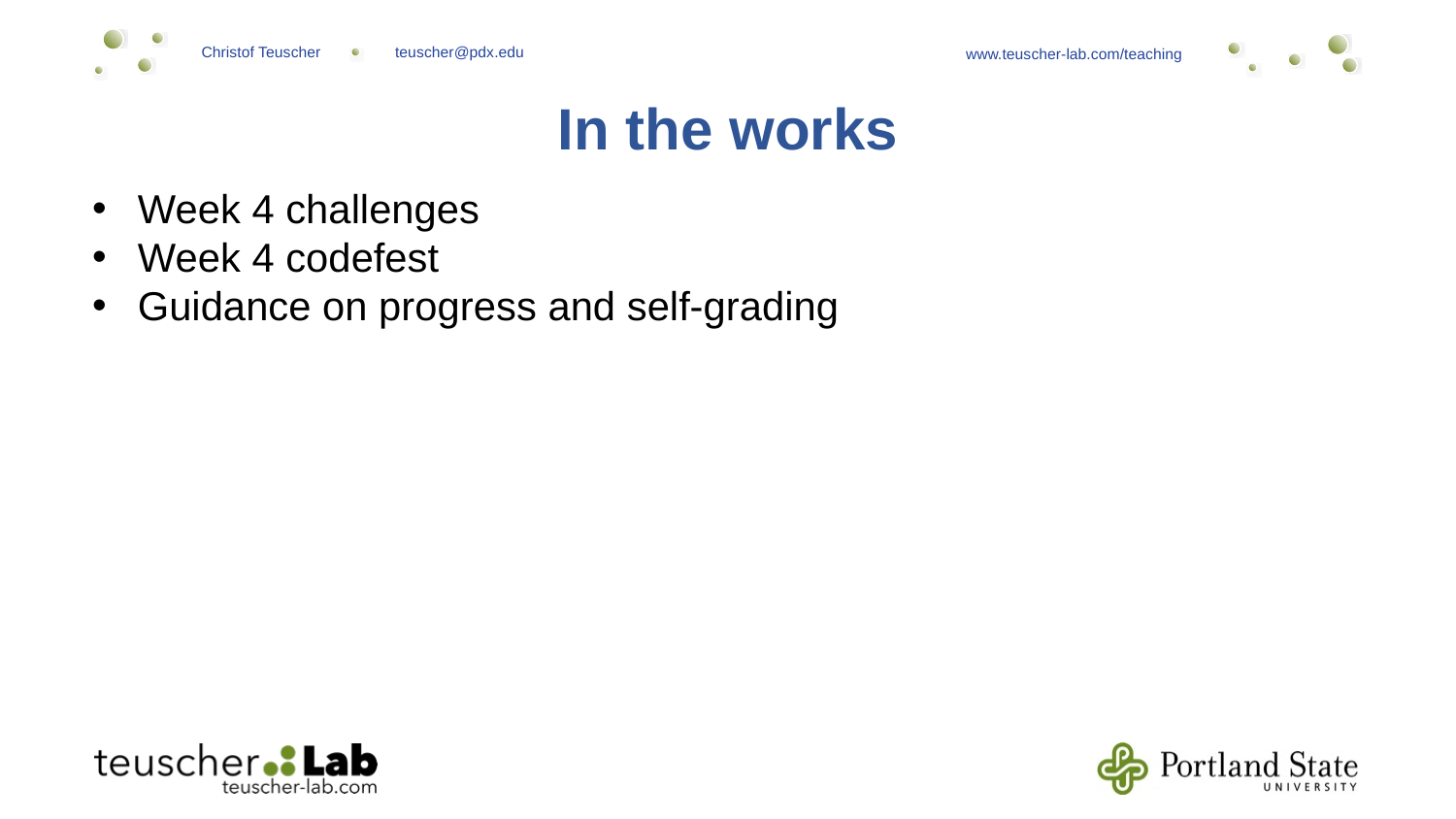

In the works
Week 4 challenges
Week 4 codefest
Guidance on progress and self-grading